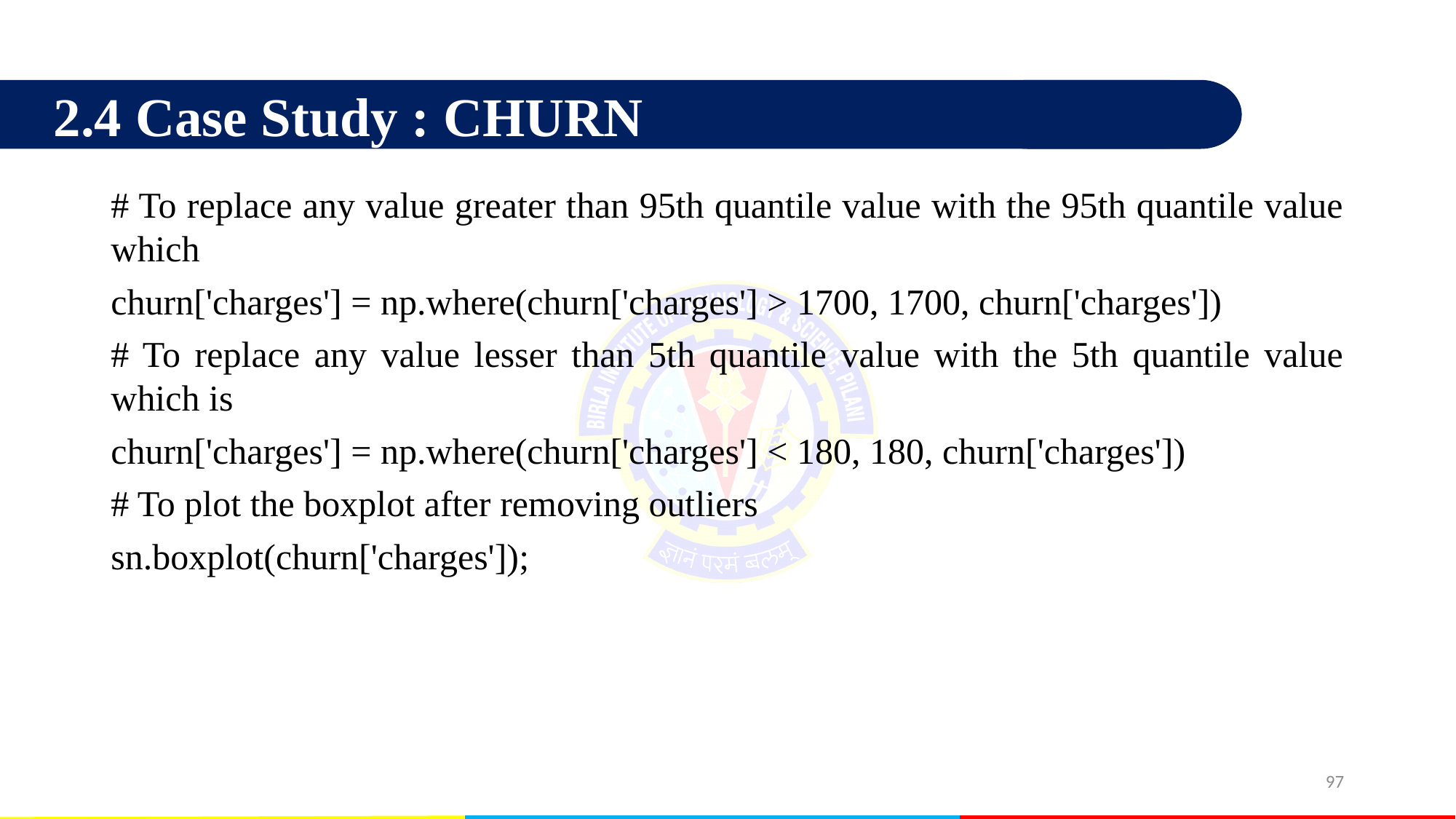

2.4 Case Study : CHURN

# To replace any value greater than 95th quantile value with the 95th quantile value which
churn['charges'] = np.where(churn['charges'] > 1700, 1700, churn['charges'])
# To replace any value lesser than 5th quantile value with the 5th quantile value which is
churn['charges'] = np.where(churn['charges'] < 180, 180, churn['charges'])
# To plot the boxplot after removing outliers
sn.boxplot(churn['charges']);
97